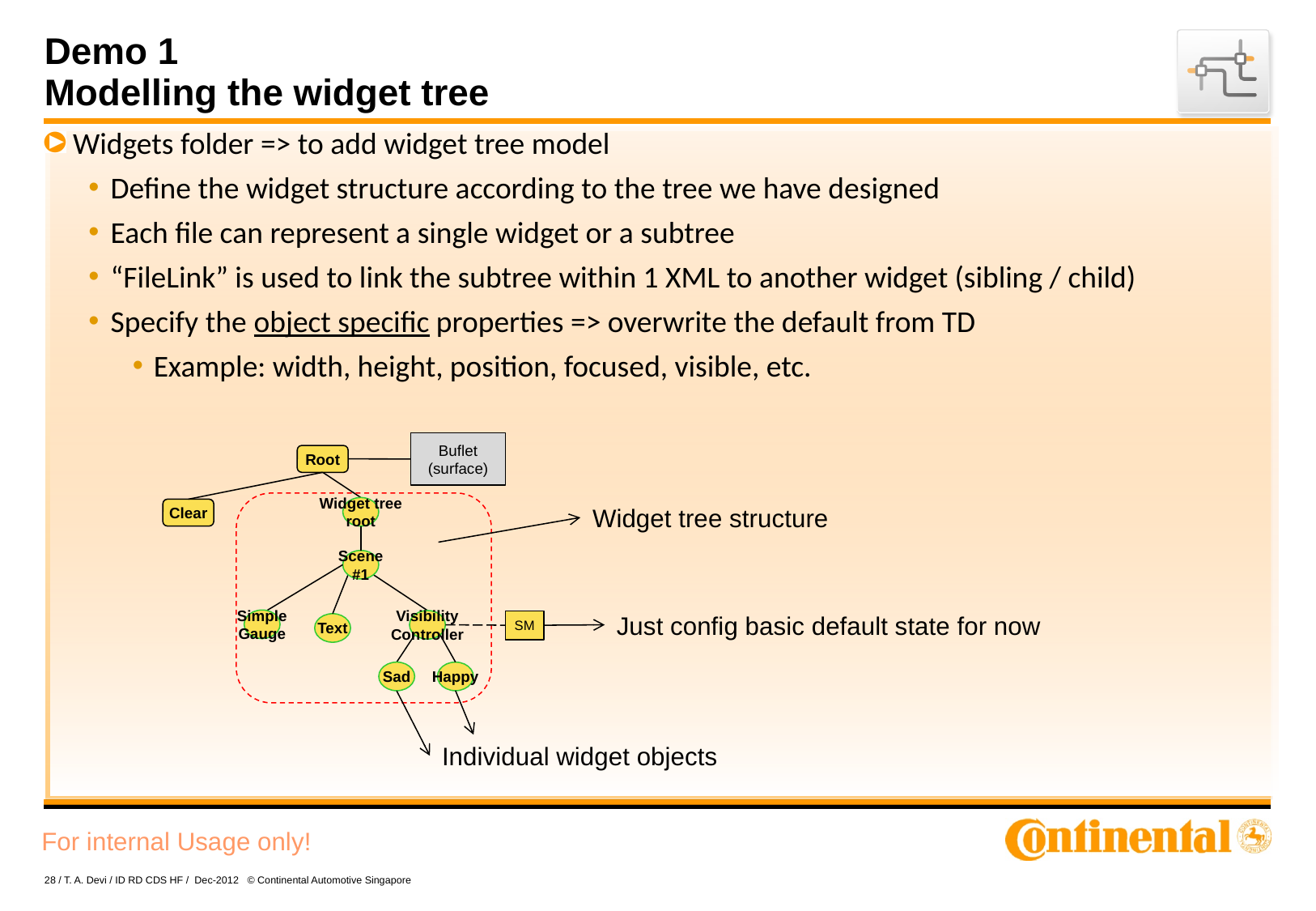

# Demo 1 Modelling the widget tree
 Widgets folder => to add widget tree model
Define the widget structure according to the tree we have designed
Each file can represent a single widget or a subtree
“FileLink” is used to link the subtree within 1 XML to another widget (sibling / child)
Specify the object specific properties => overwrite the default from TD
Example: width, height, position, focused, visible, etc.

Buflet
(surface)
Root
Widget tree
root
Scene
#1
Simple
Gauge
Visibility
Controller
Text
Sad
Happy
Clear

Widget tree structure
Just config basic default state for now
SM
Individual widget objects
28 / T. A. Devi / ID RD CDS HF /  Dec-2012   © Continental Automotive Singapore